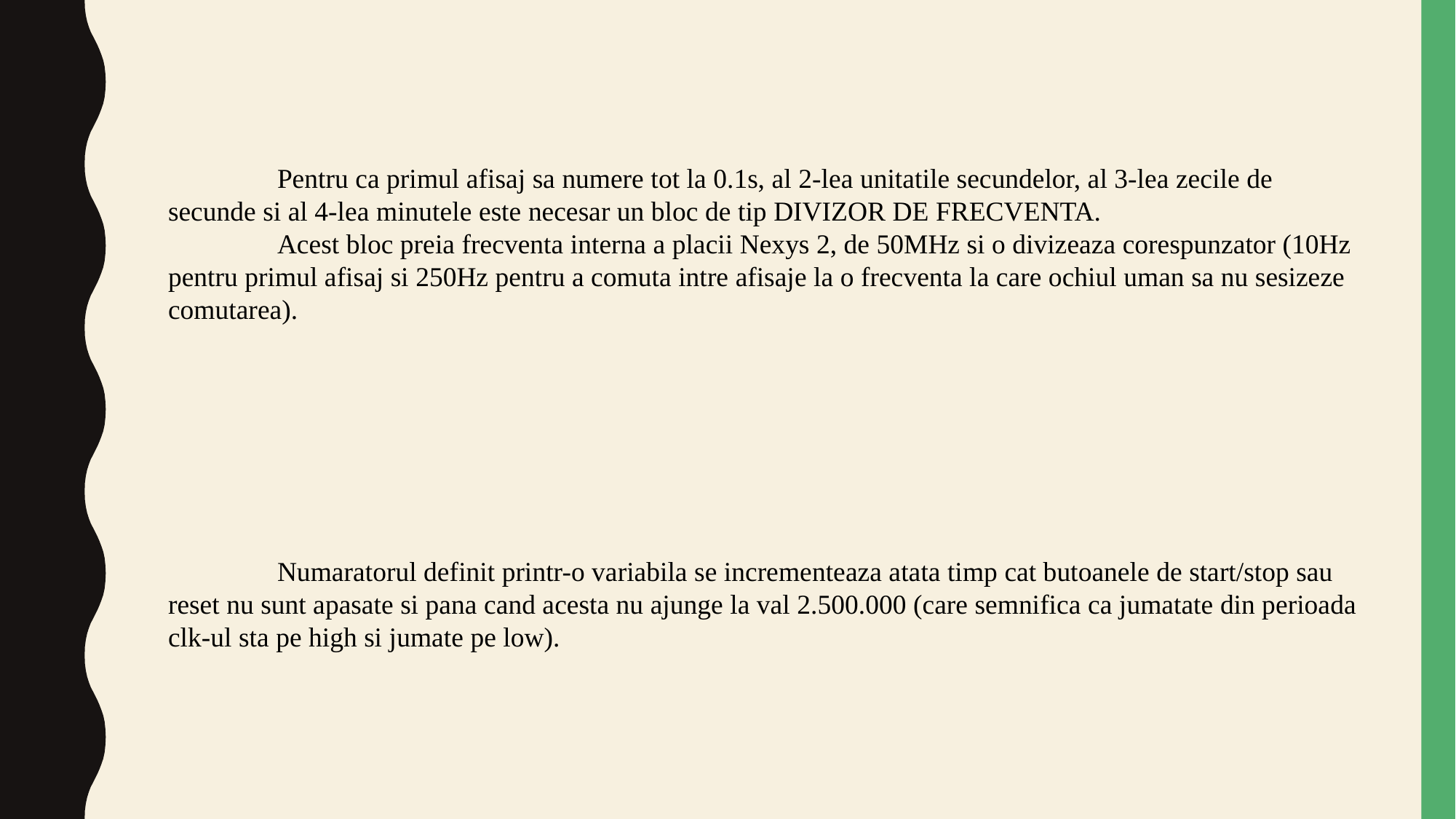

Pentru ca primul afisaj sa numere tot la 0.1s, al 2-lea unitatile secundelor, al 3-lea zecile de secunde si al 4-lea minutele este necesar un bloc de tip DIVIZOR DE FRECVENTA.
	Acest bloc preia frecventa interna a placii Nexys 2, de 50MHz si o divizeaza corespunzator (10Hz pentru primul afisaj si 250Hz pentru a comuta intre afisaje la o frecventa la care ochiul uman sa nu sesizeze comutarea).

	Numaratorul definit printr-o variabila se incrementeaza atata timp cat butoanele de start/stop sau reset nu sunt apasate si pana cand acesta nu ajunge la val 2.500.000 (care semnifica ca jumatate din perioada clk-ul sta pe high si jumate pe low).